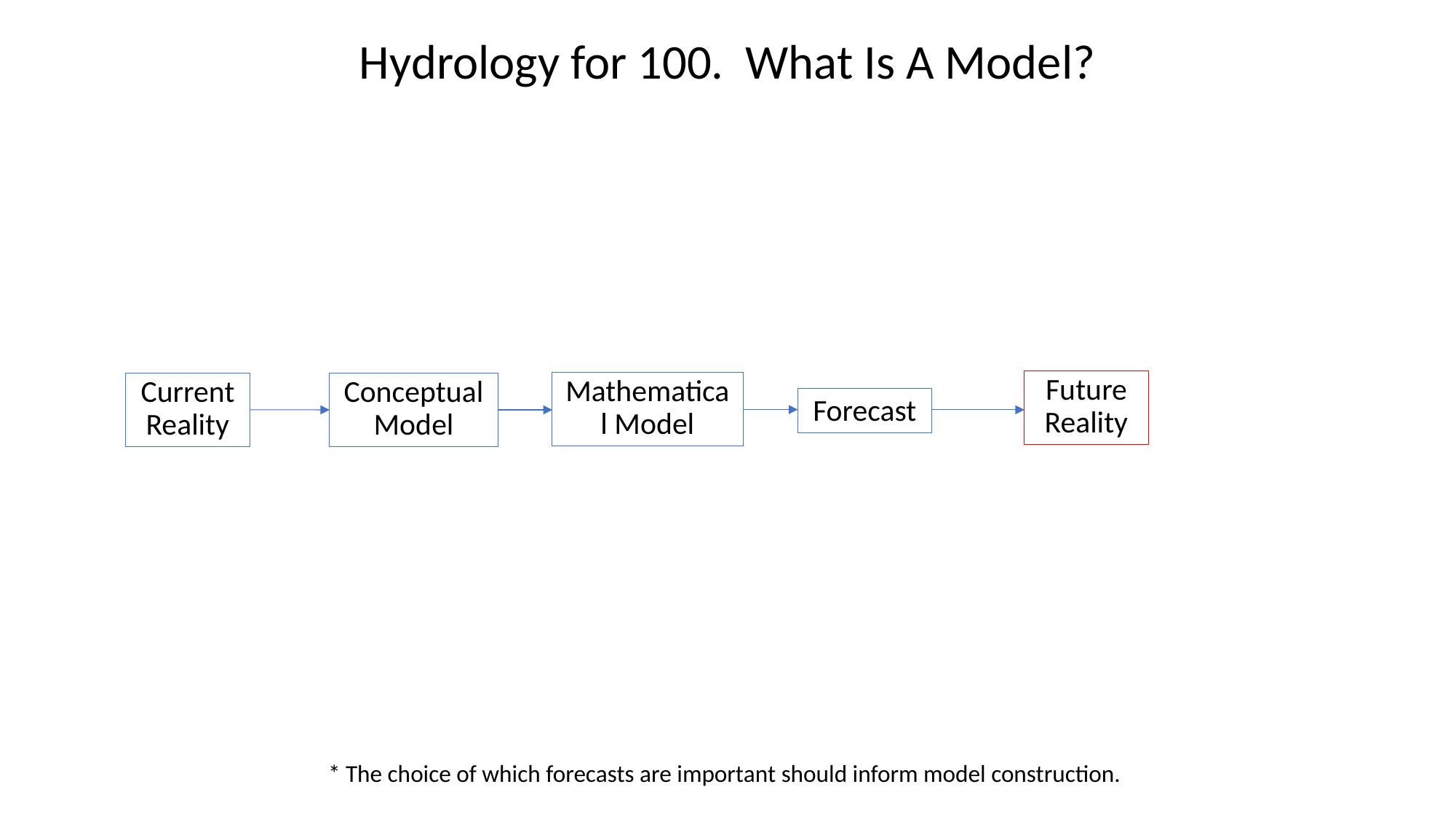

Hydrology for 100.  What Is A Model?
Future
Reality
Mathematical Model
# Current Reality
Conceptual Model
Forecast
* The choice of which forecasts are important should inform model construction.